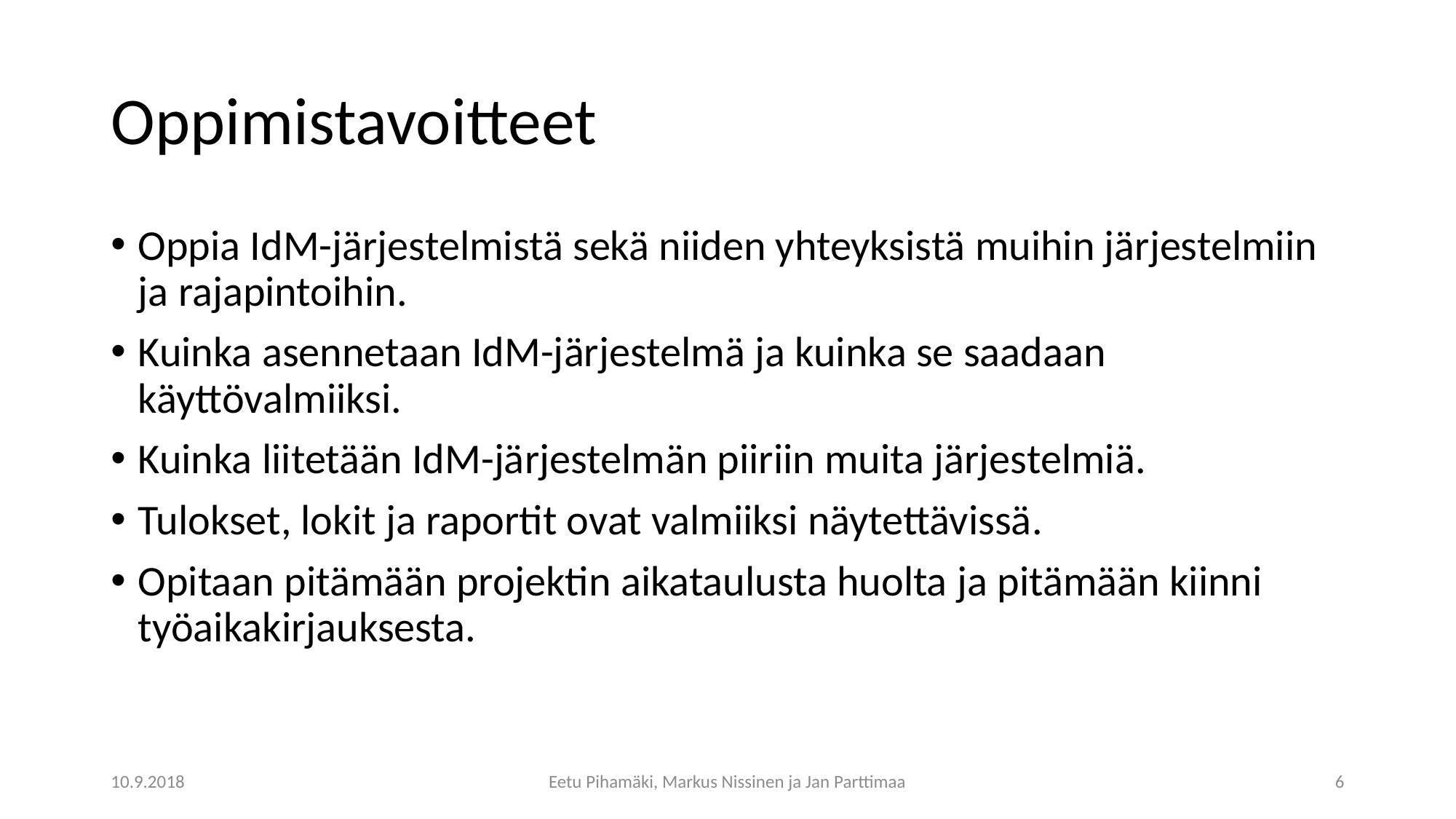

# Oppimistavoitteet
Oppia IdM-järjestelmistä sekä niiden yhteyksistä muihin järjestelmiin ja rajapintoihin.
Kuinka asennetaan IdM-järjestelmä ja kuinka se saadaan käyttövalmiiksi.
Kuinka liitetään IdM-järjestelmän piiriin muita järjestelmiä.
Tulokset, lokit ja raportit ovat valmiiksi näytettävissä.
Opitaan pitämään projektin aikataulusta huolta ja pitämään kiinni työaikakirjauksesta.
10.9.2018
Eetu Pihamäki, Markus Nissinen ja Jan Parttimaa
6